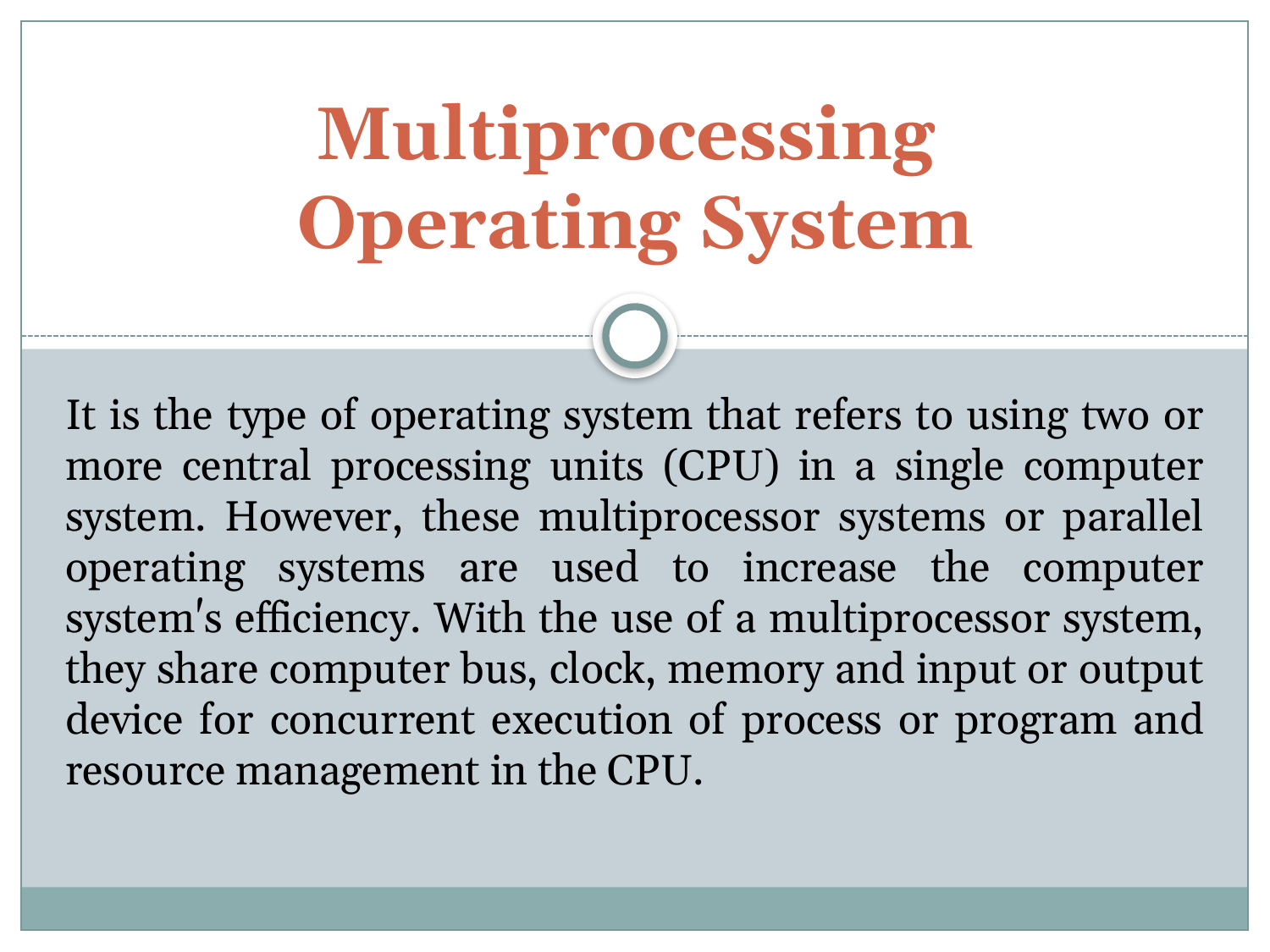

# Multiprocessing Operating System
It is the type of operating system that refers to using two or more central processing units (CPU) in a single computer system. However, these multiprocessor systems or parallel operating systems are used to increase the computer system's efficiency. With the use of a multiprocessor system, they share computer bus, clock, memory and input or output device for concurrent execution of process or program and resource management in the CPU.